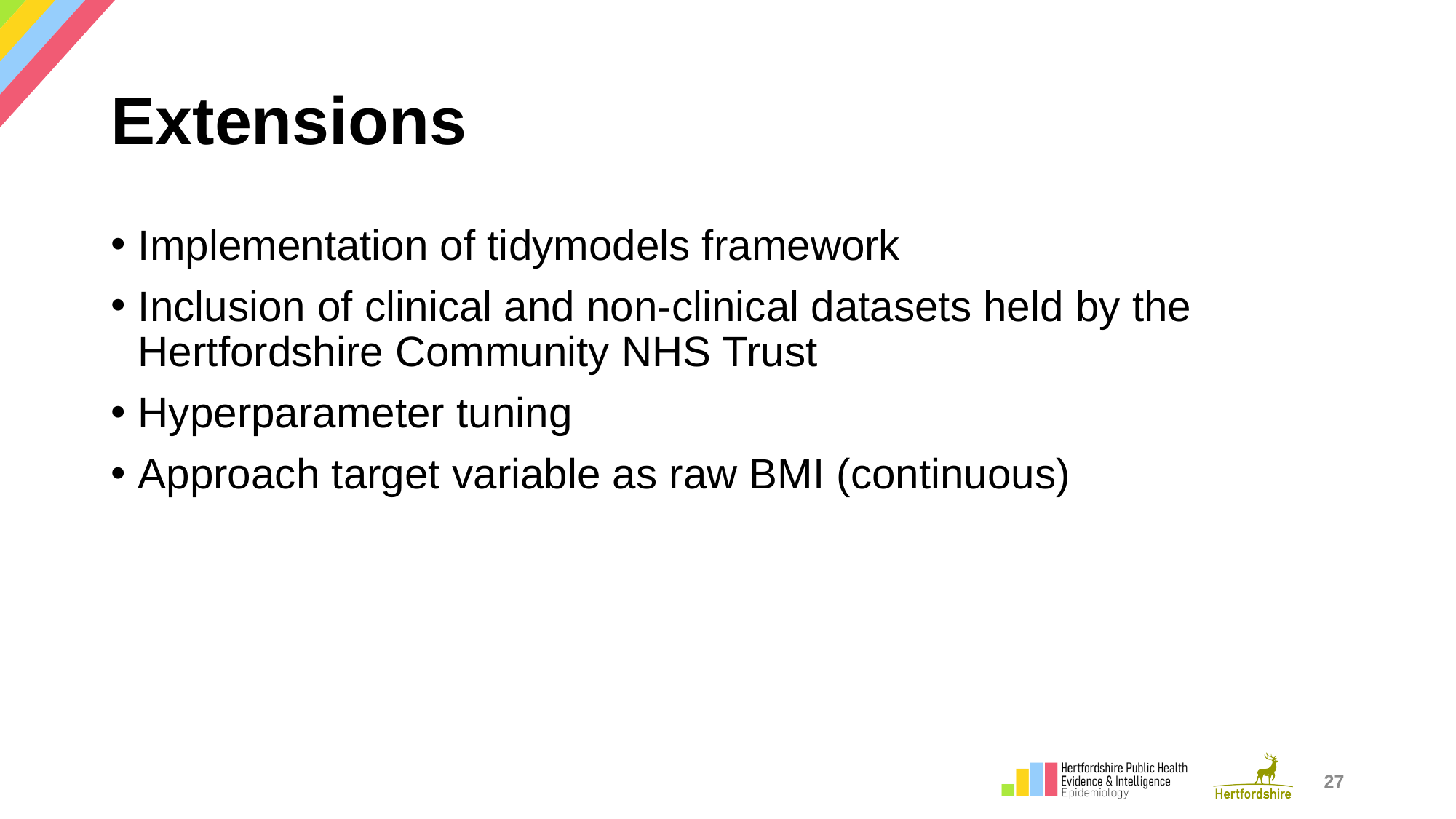

# Extensions
Implementation of tidymodels framework
Inclusion of clinical and non-clinical datasets held by the Hertfordshire Community NHS Trust
Hyperparameter tuning
Approach target variable as raw BMI (continuous)
27